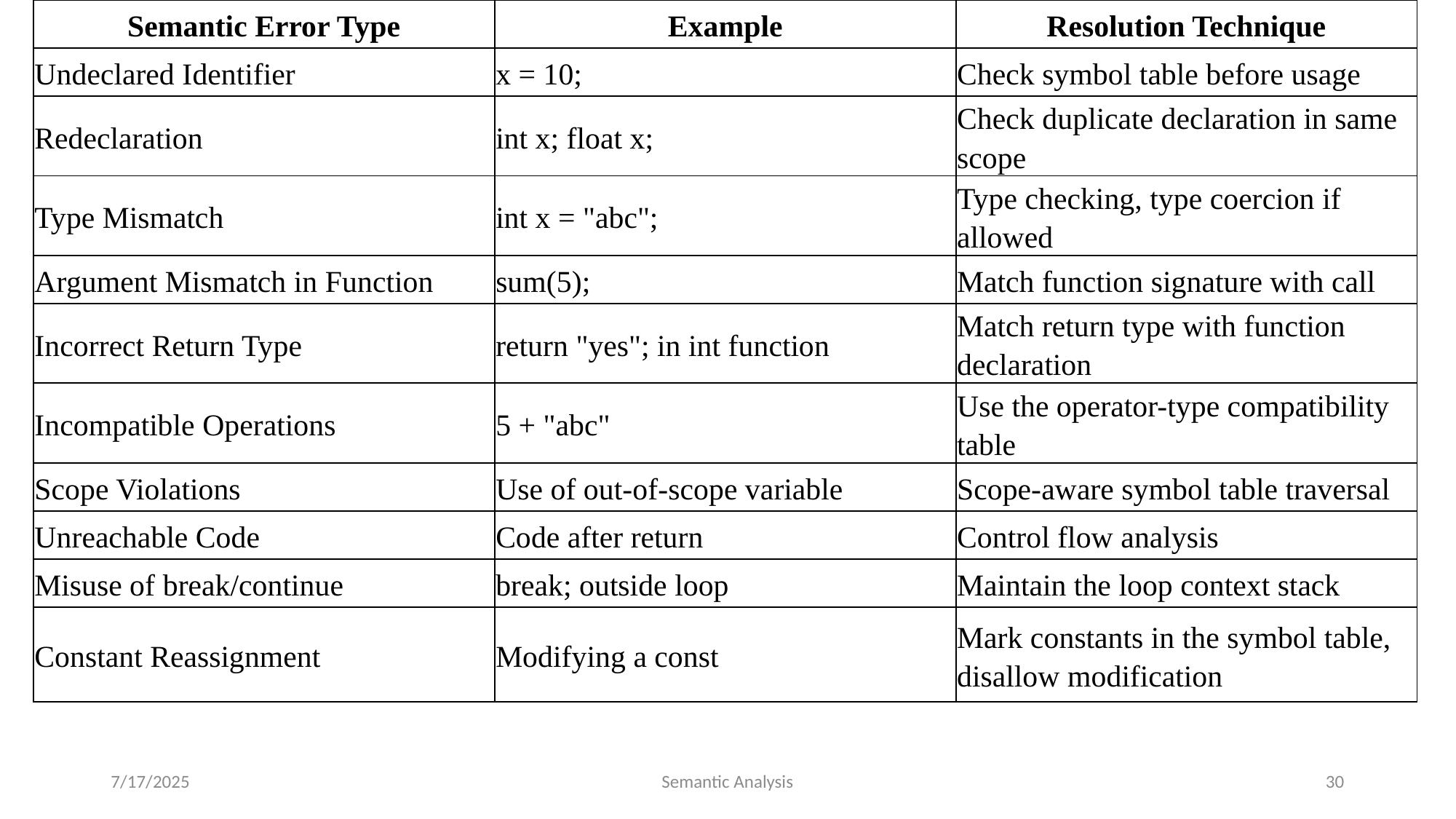

| Semantic Error Type | Example | Resolution Technique |
| --- | --- | --- |
| Undeclared Identifier | x = 10; | Check symbol table before usage |
| Redeclaration | int x; float x; | Check duplicate declaration in same scope |
| Type Mismatch | int x = "abc"; | Type checking, type coercion if allowed |
| Argument Mismatch in Function | sum(5); | Match function signature with call |
| Incorrect Return Type | return "yes"; in int function | Match return type with function declaration |
| Incompatible Operations | 5 + "abc" | Use the operator-type compatibility table |
| Scope Violations | Use of out-of-scope variable | Scope-aware symbol table traversal |
| Unreachable Code | Code after return | Control flow analysis |
| Misuse of break/continue | break; outside loop | Maintain the loop context stack |
| Constant Reassignment | Modifying a const | Mark constants in the symbol table, disallow modification |
7/17/2025
Semantic Analysis
30